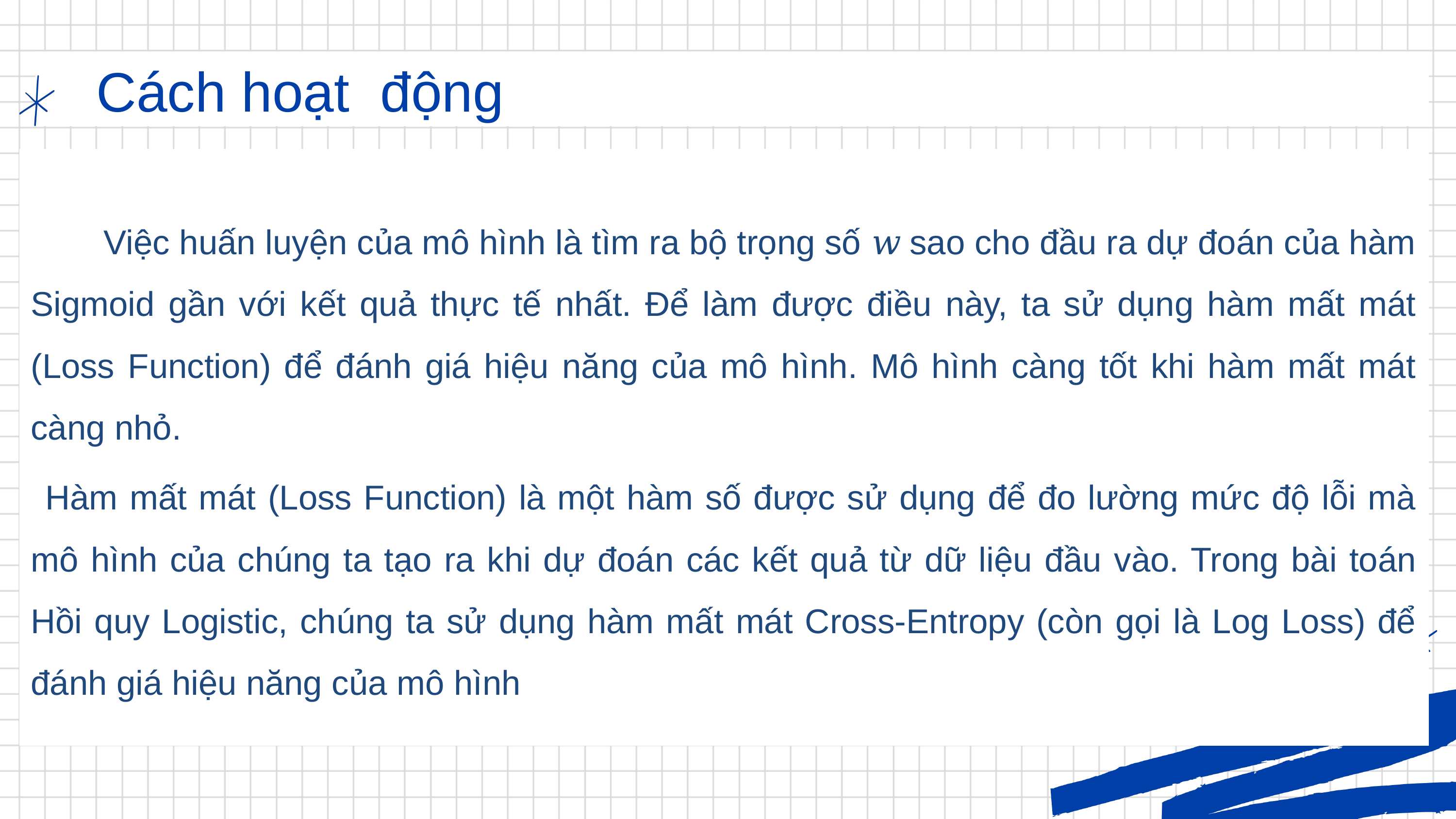

Cách hoạt  động

	Việc huấn luyện của mô hình là tìm ra bộ trọng số 𝑤 sao cho đầu ra dự đoán của hàm Sigmoid gần với kết quả thực tế nhất. Để làm được điều này, ta sử dụng hàm mất mát (Loss Function) để đánh giá hiệu năng của mô hình. Mô hình càng tốt khi hàm mất mát càng nhỏ.
Hàm mất mát (Loss Function) là một hàm số được sử dụng để đo lường mức độ lỗi mà mô hình của chúng ta tạo ra khi dự đoán các kết quả từ dữ liệu đầu vào. Trong bài toán Hồi quy Logistic, chúng ta sử dụng hàm mất mát Cross-Entropy (còn gọi là Log Loss) để đánh giá hiệu năng của mô hình